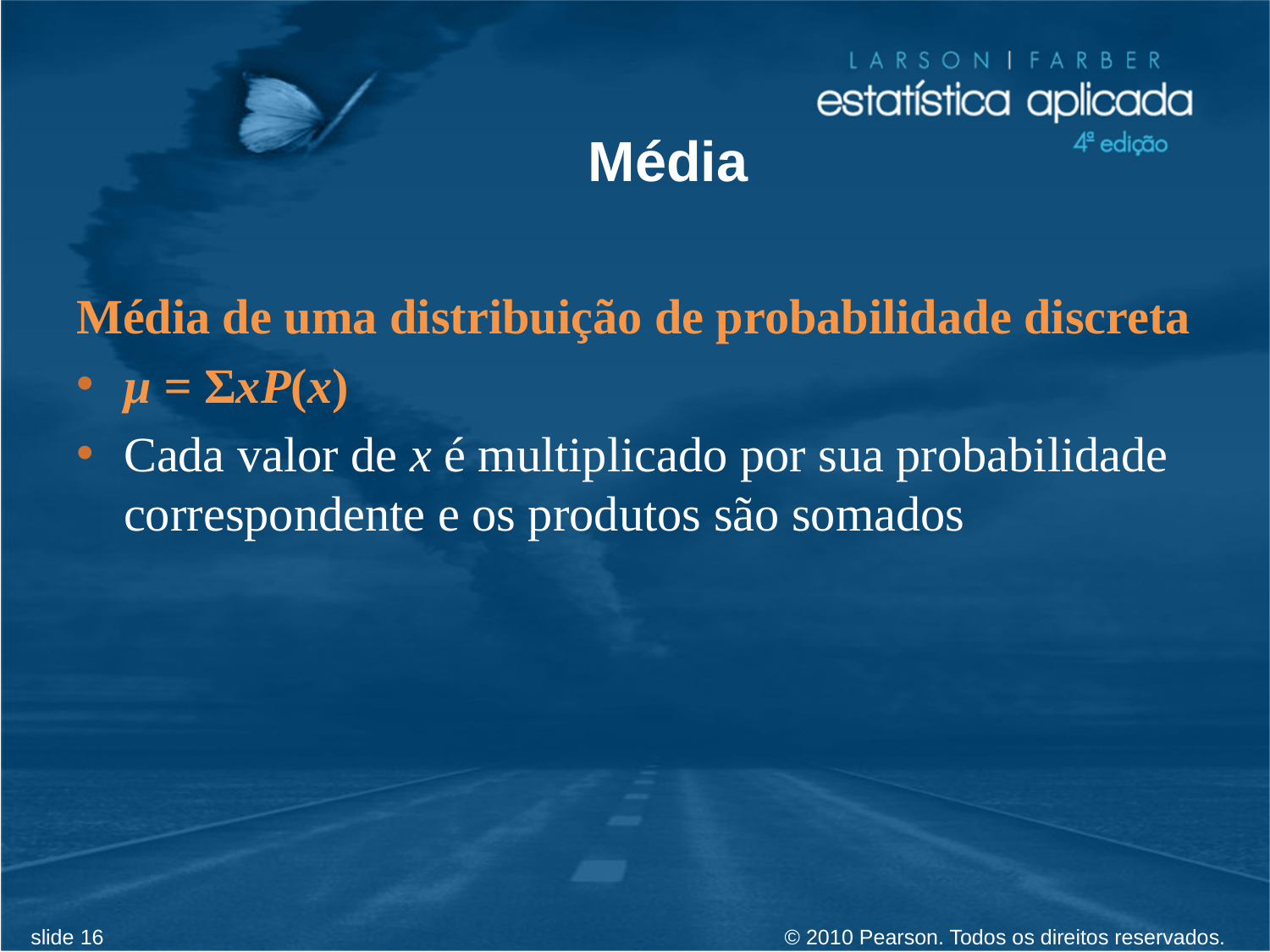

# Média
Média de uma distribuição de probabilidade discreta
μ = ΣxP(x)
Cada valor de x é multiplicado por sua probabilidade correspondente e os produtos são somados